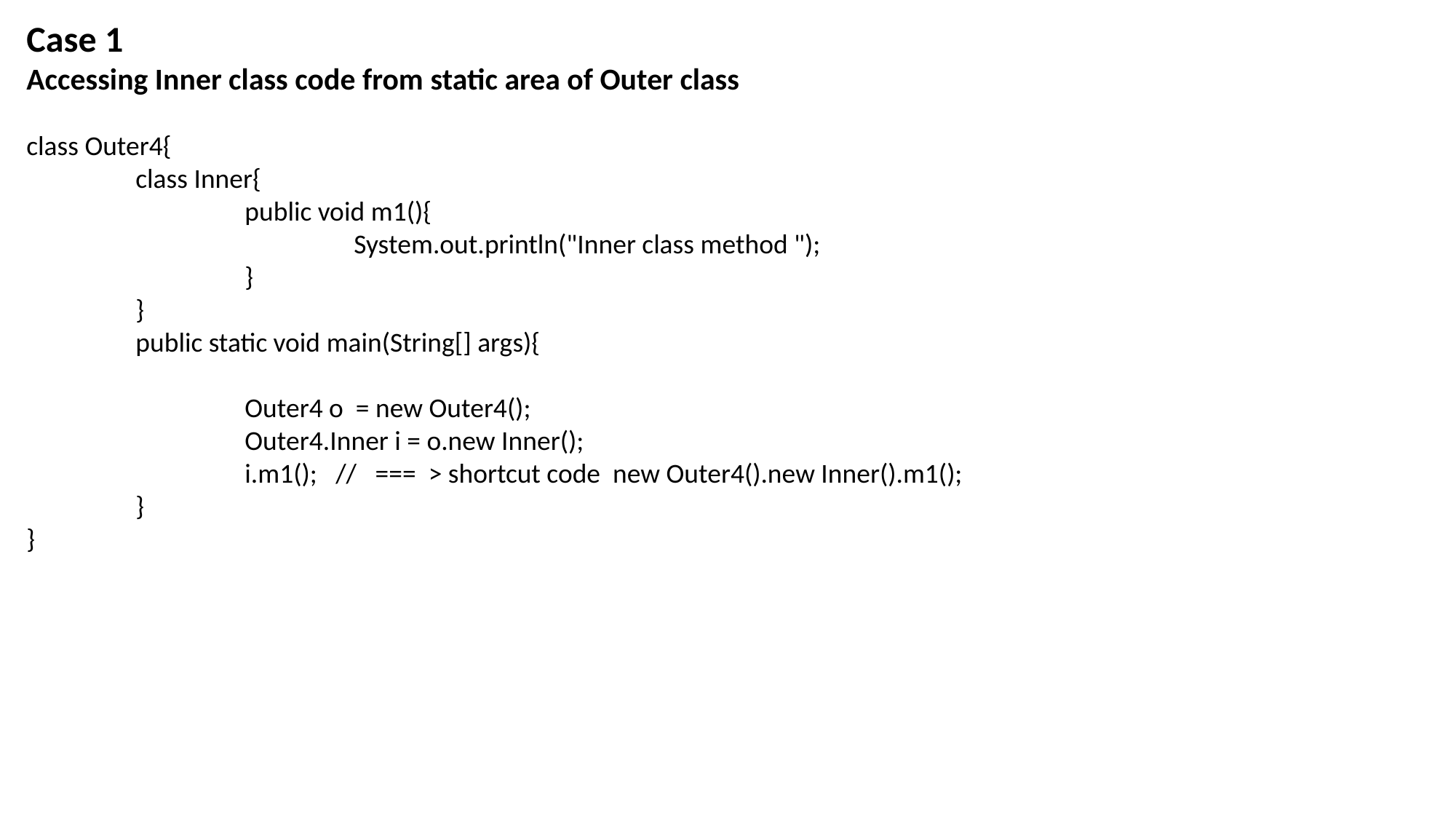

Case 1
Accessing Inner class code from static area of Outer class

class Outer4{
	class Inner{
		public void m1(){
			System.out.println("Inner class method ");
		}
	}
	public static void main(String[] args){

		Outer4 o  = new Outer4();
		Outer4.Inner i = o.new Inner();
		i.m1();   //   ===  > shortcut code  new Outer4().new Inner().m1();
	}
}